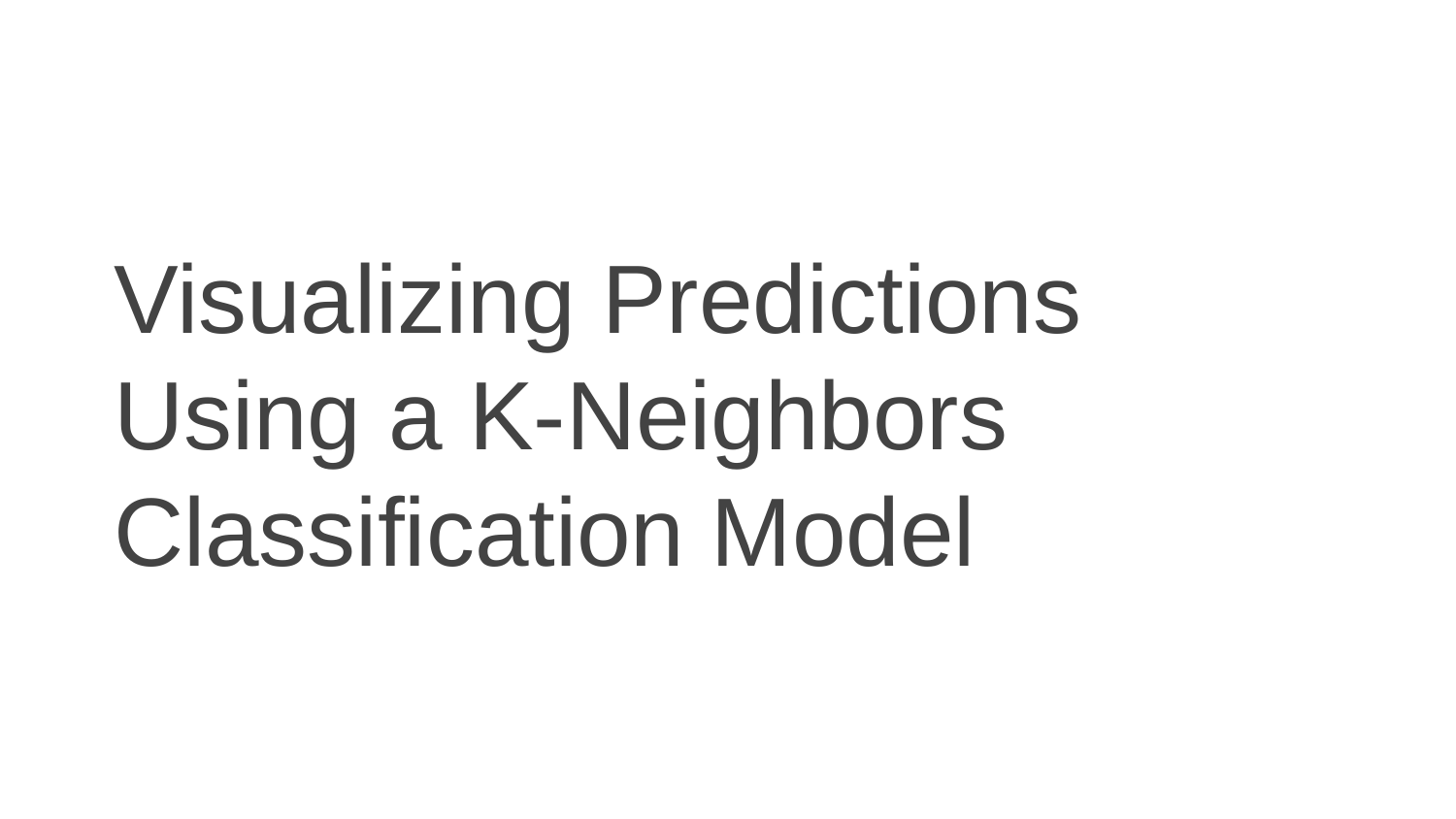

# Visualizing Predictions Using a K-Neighbors Classification Model